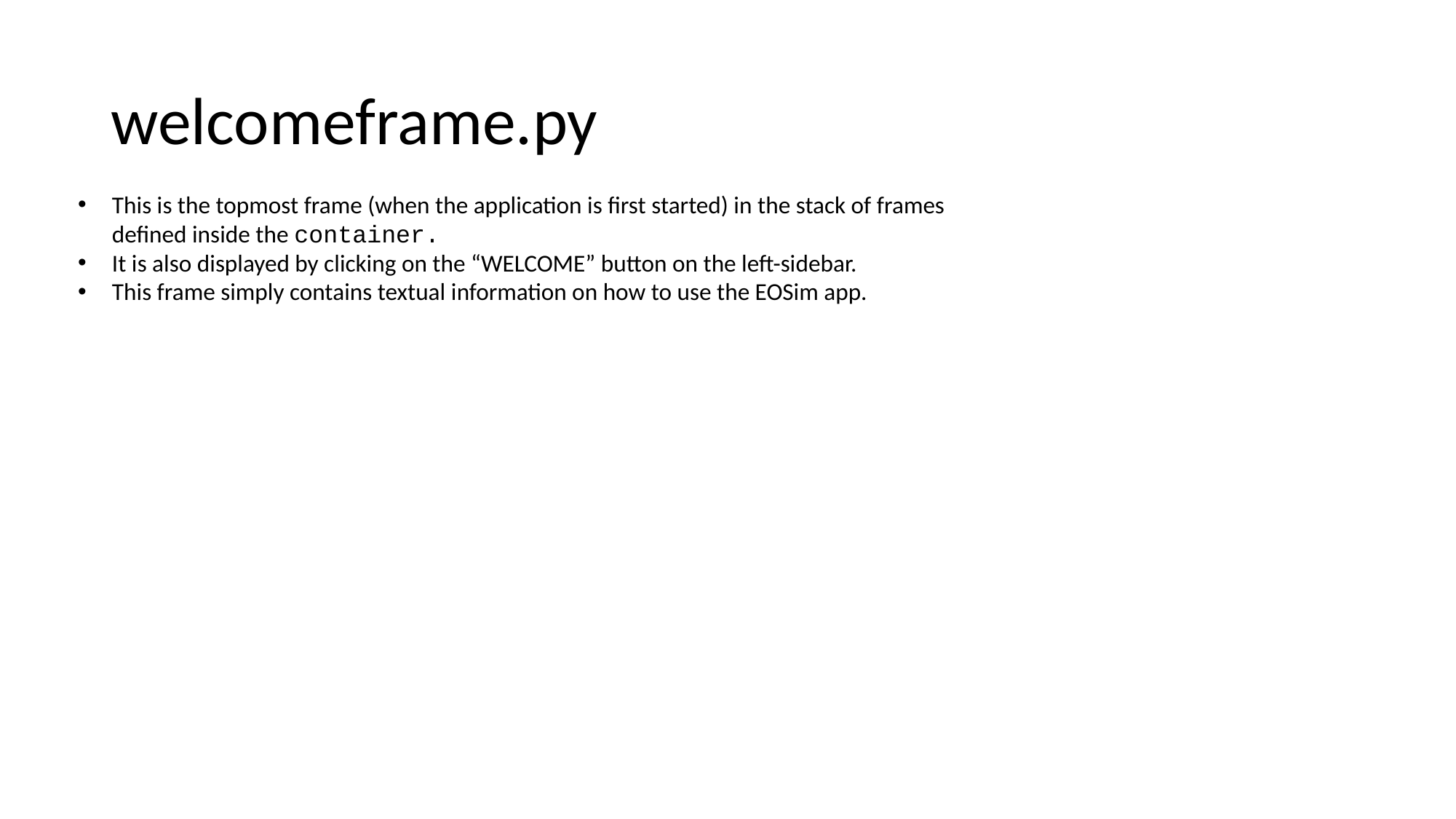

# welcomeframe.py
This is the topmost frame (when the application is first started) in the stack of frames defined inside the container.
It is also displayed by clicking on the “WELCOME” button on the left-sidebar.
This frame simply contains textual information on how to use the EOSim app.